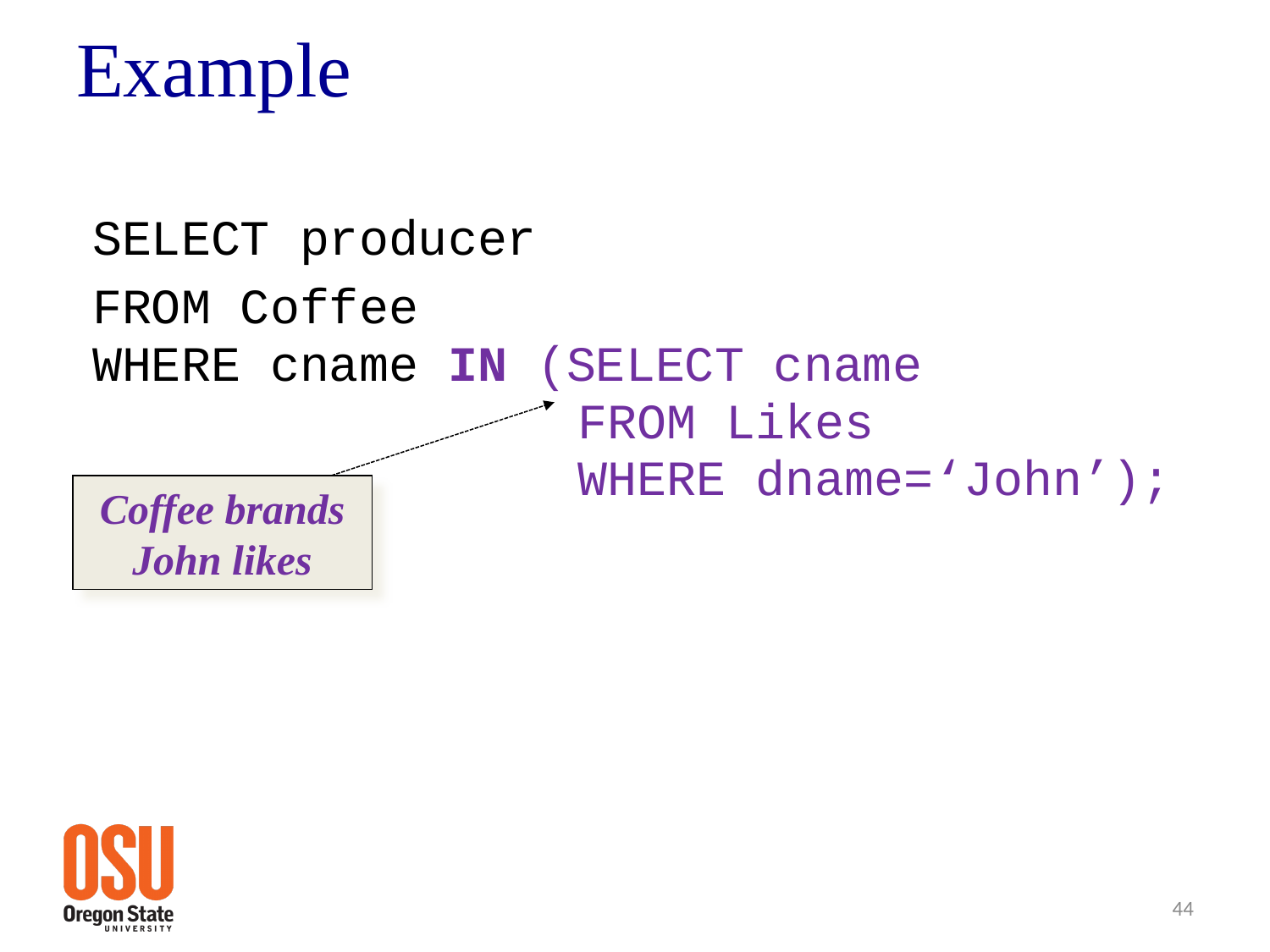

# Example

	SELECT producer
	FROM Coffee
	WHERE cname IN (SELECT cname
                  FROM Likes
                  WHERE dname=‘John’);

Coffee brands
John likes
44